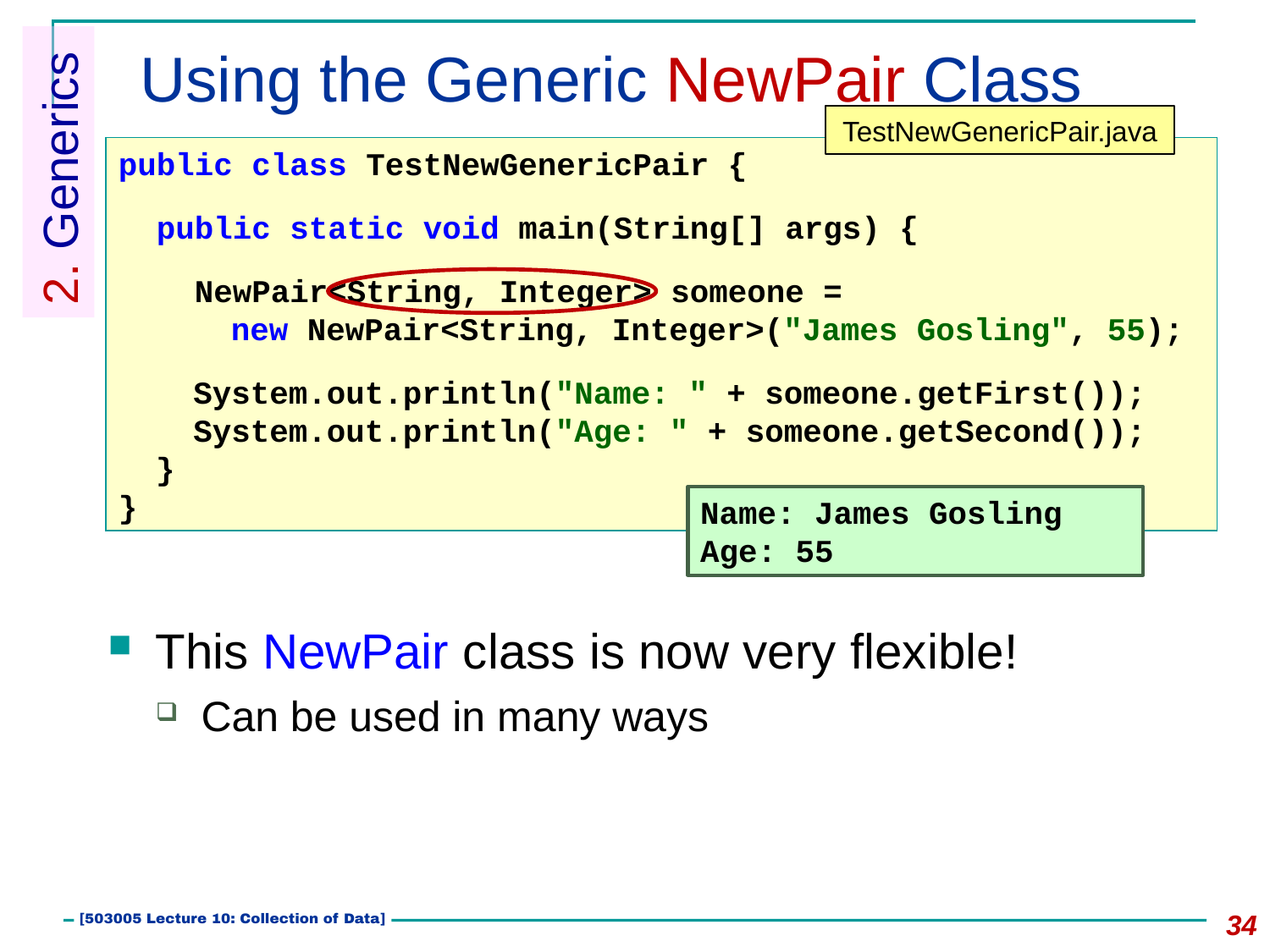

# Using the Generic NewPair Class
TestNewGenericPair.java
public class TestNewGenericPair {

  public static void main(String[] args) {

    NewPair<String, Integer> someone =
			new NewPair<String, Integer>("James Gosling", 55);

		System.out.println("Name: " + someone.getFirst());
		System.out.println("Age: " + someone.getSecond());
	}
}
2. Generics

Name: James Gosling
Age: 55
This NewPair class is now very flexible!
Can be used in many ways
34
[503005 Lecture 10: Collection of Data]